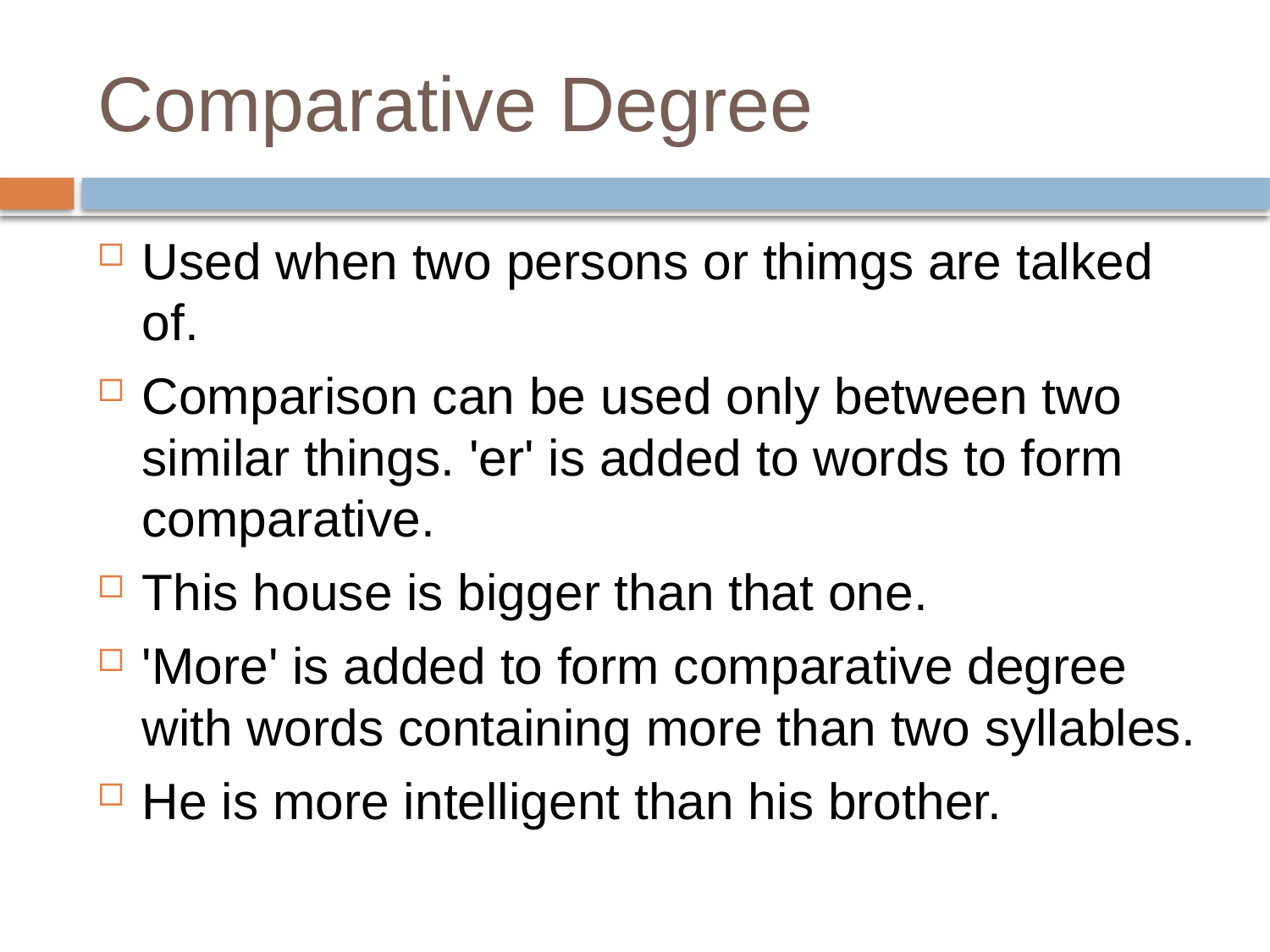

# Comparative Degree
Used when two persons or thimgs are talked of.
Comparison can be used only between two similar things. 'er' is added to words to form comparative.
This house is bigger than that one.
'More' is added to form comparative degree with words containing more than two syllables.
He is more intelligent than his brother.